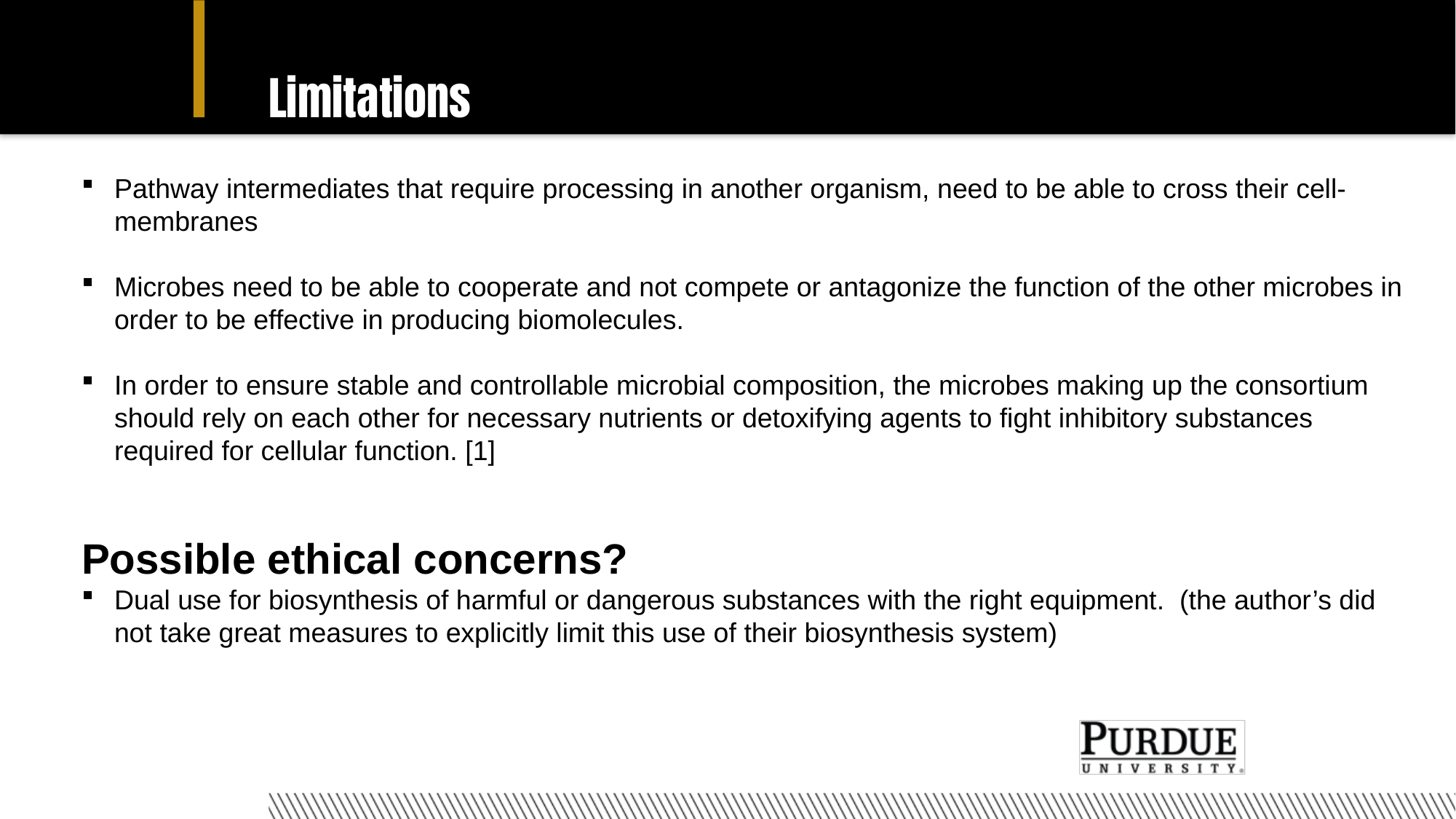

# Limitations
Pathway intermediates that require processing in another organism, need to be able to cross their cell-membranes

Microbes need to be able to cooperate and not compete or antagonize the function of the other microbes in order to be effective in producing biomolecules.

In order to ensure stable and controllable microbial composition, the microbes making up the consortium should rely on each other for necessary nutrients or detoxifying agents to fight inhibitory substances required for cellular function. [1]

Possible ethical concerns?
Dual use for biosynthesis of harmful or dangerous substances with the right equipment.  (the author’s did not take great measures to explicitly limit this use of their biosynthesis system)